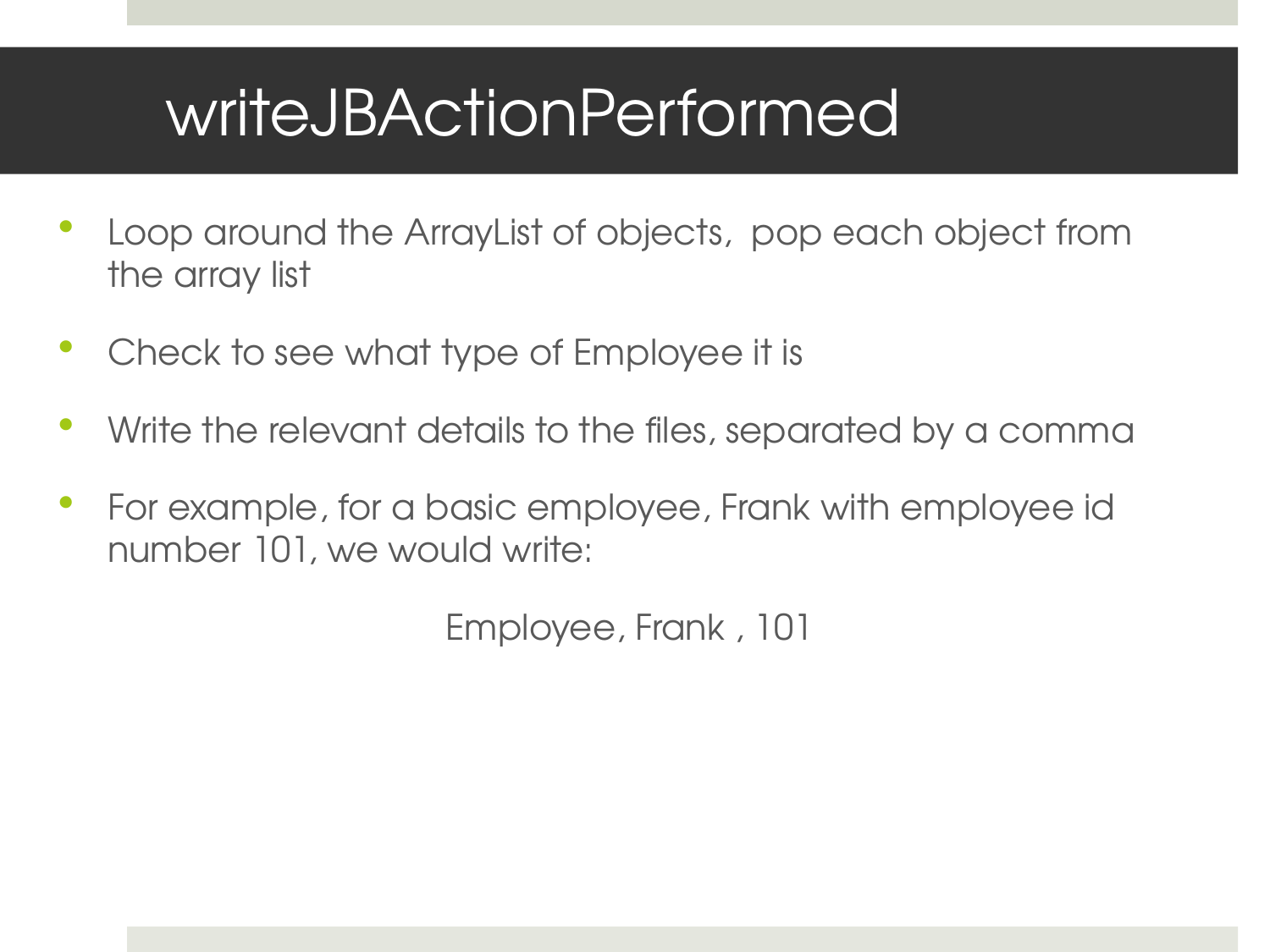

# writeJBActionPerformed
Loop around the ArrayList of objects,  pop each object from the array list
Check to see what type of Employee it is
Write the relevant details to the files, separated by a comma
For example, for a basic employee, Frank with employee id number 101, we would write:
Employee, Frank , 101